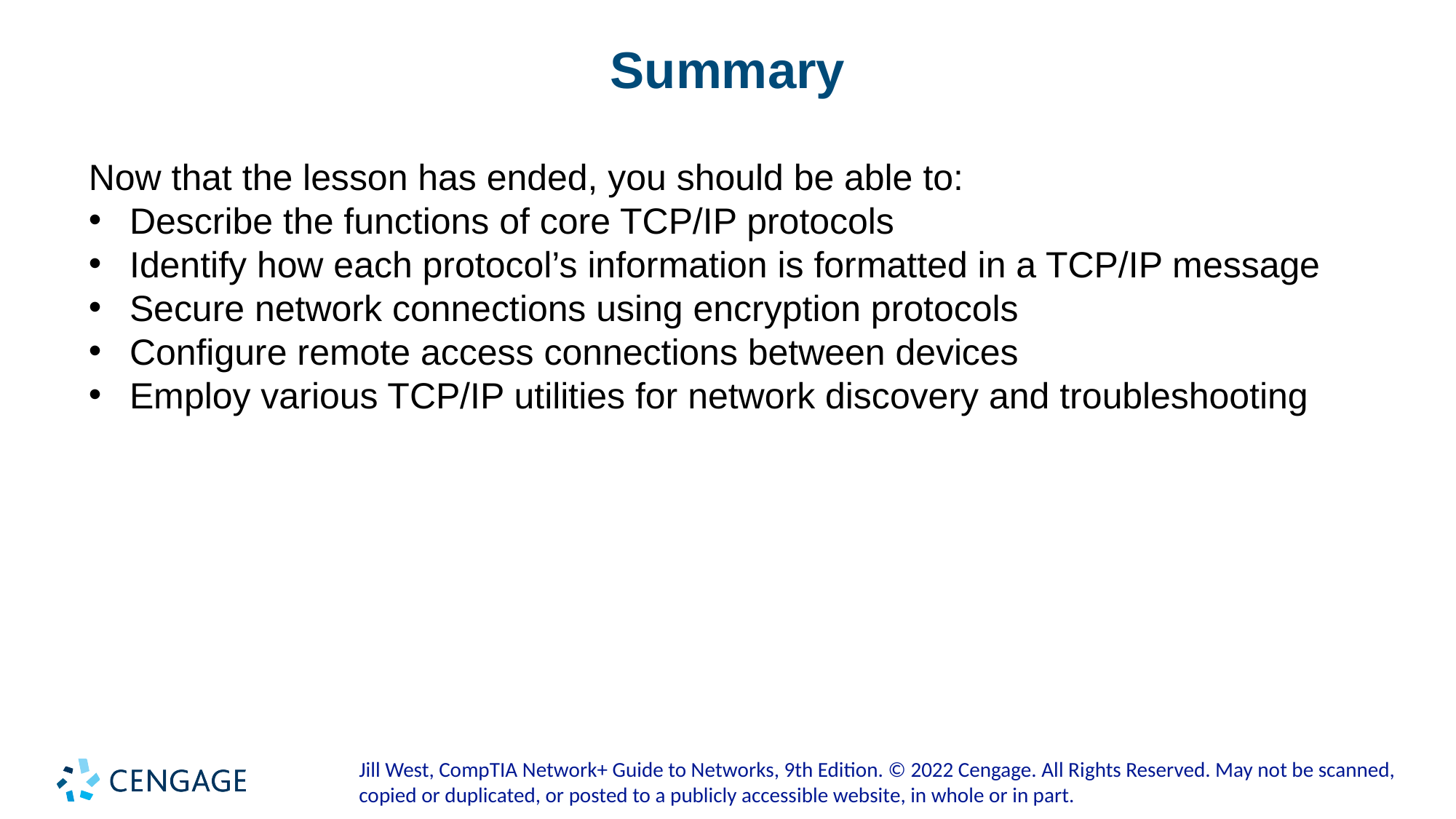

# Summary
Now that the lesson has ended, you should be able to:
Describe the functions of core TCP/IP protocols
Identify how each protocol’s information is formatted in a TCP/IP message
Secure network connections using encryption protocols
Configure remote access connections between devices
Employ various TCP/IP utilities for network discovery and troubleshooting